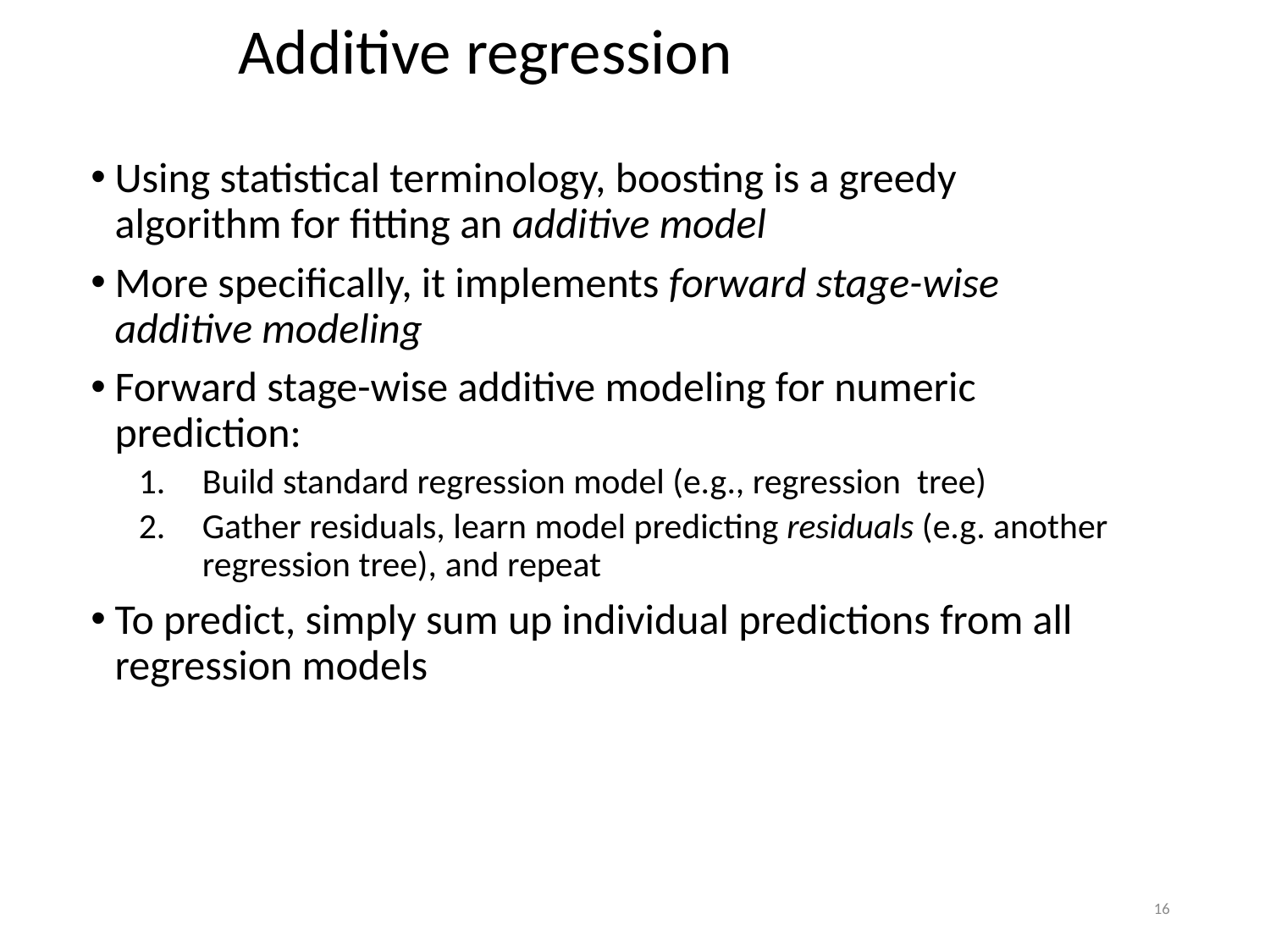

Additive regression
Using statistical terminology, boosting is a greedy algorithm for fitting an additive model
More specifically, it implements forward stage-wise additive modeling
Forward stage-wise additive modeling for numeric prediction:
Build standard regression model (e.g., regression  tree)
Gather residuals, learn model predicting residuals (e.g. another regression tree), and repeat
To predict, simply sum up individual predictions from all regression models
16